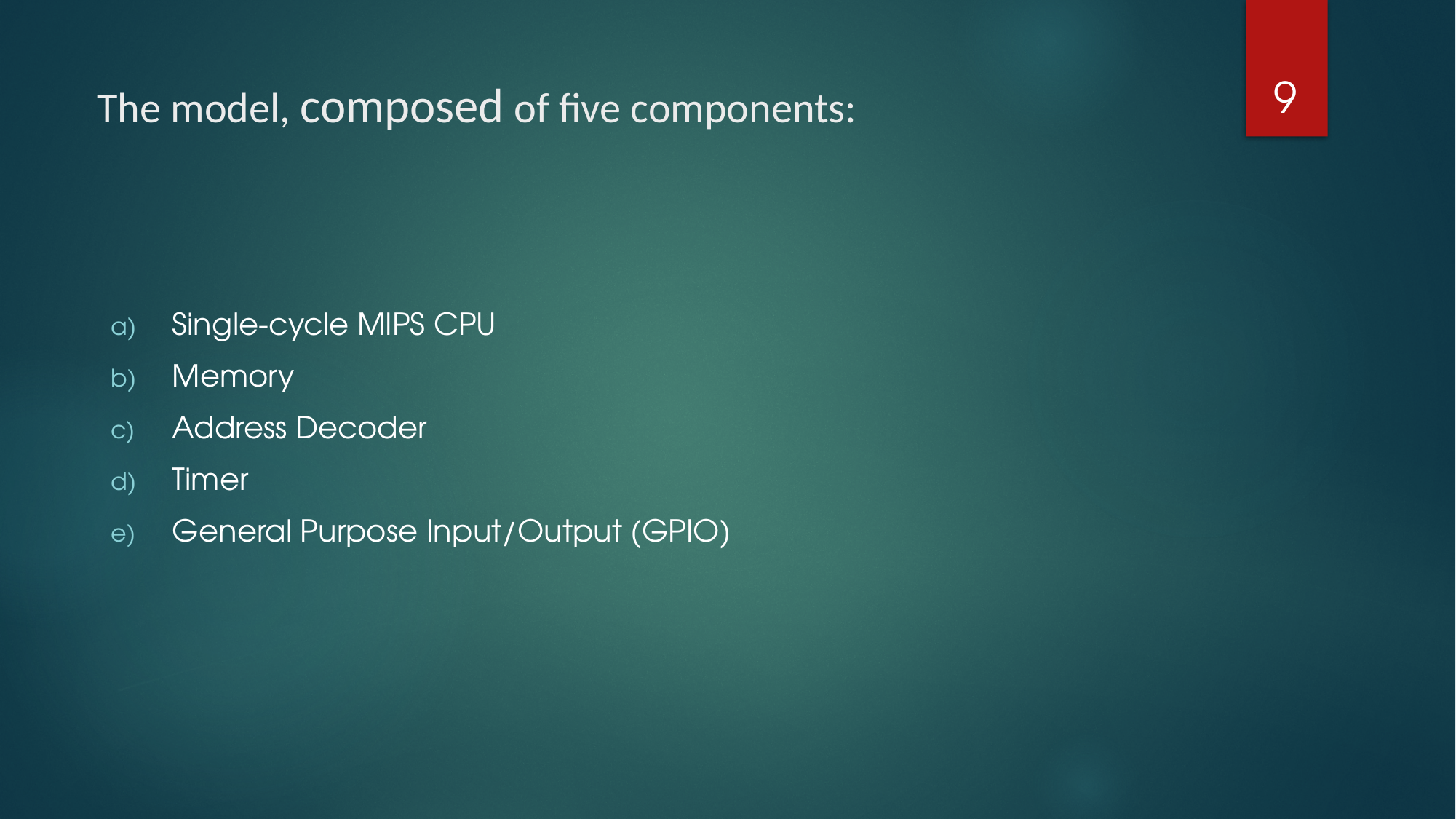

9
# The model, composed of five components:
Single-cycle MIPS CPU
Memory
Address Decoder
Timer
General Purpose Input/Output (GPIO)